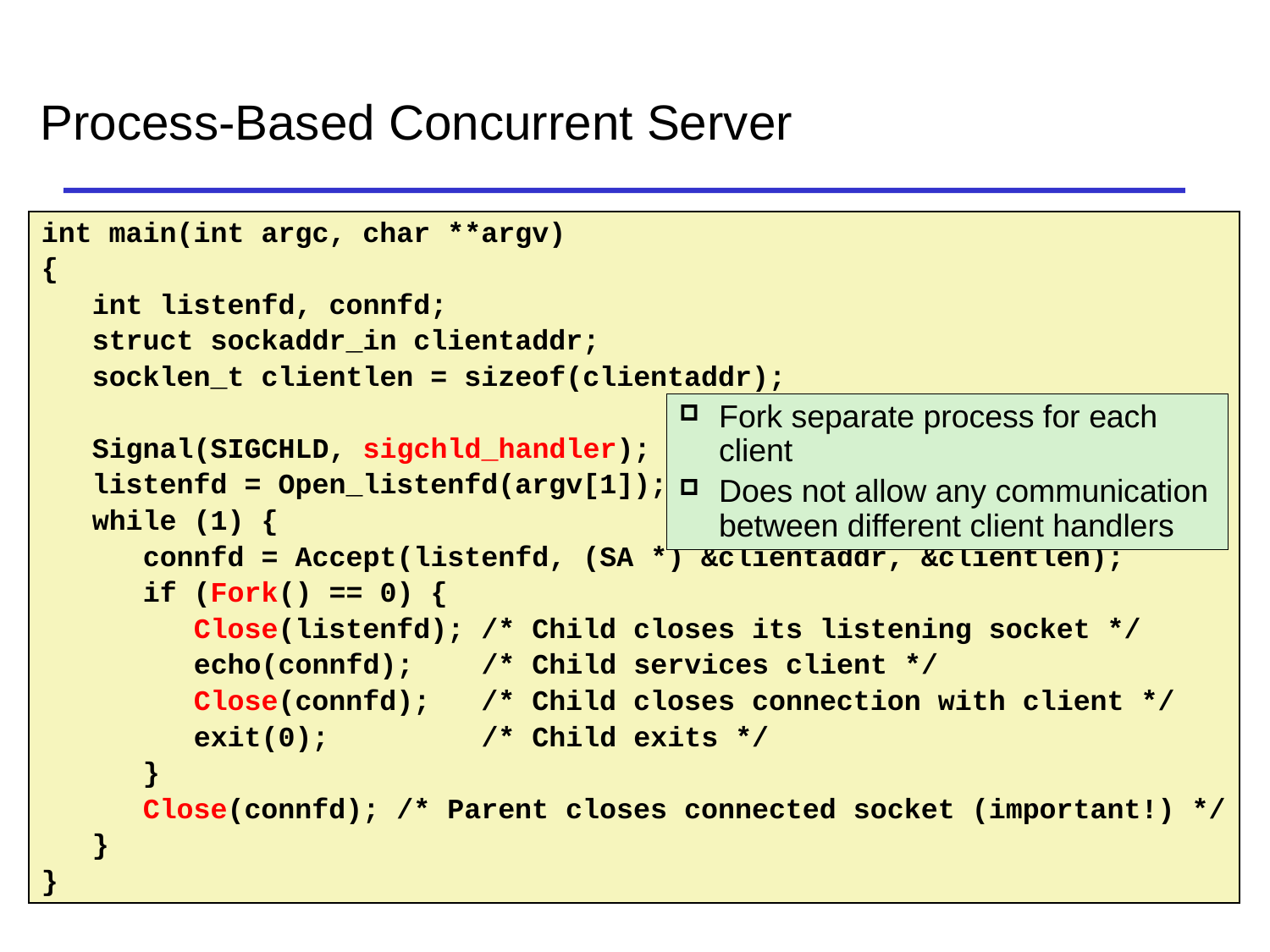

# Process-Based Concurrent Server
int main(int argc, char **argv)
{
   int listenfd, connfd;
   struct sockaddr_in clientaddr;
   socklen_t clientlen = sizeof(clientaddr);

   Signal(SIGCHLD, sigchld_handler);
   listenfd = Open_listenfd(argv[1]);
   while (1) {
      connfd = Accept(listenfd, (SA *) &clientaddr, &clientlen);
      if (Fork() == 0) {
         Close(listenfd); /* Child closes its listening socket */
         echo(connfd);    /* Child services client */
         Close(connfd);   /* Child closes connection with client */
         exit(0);         /* Child exits */
      }
      Close(connfd); /* Parent closes connected socket (important!) */
   }
}
Fork separate process for each client
Does not allow any communication between different client handlers